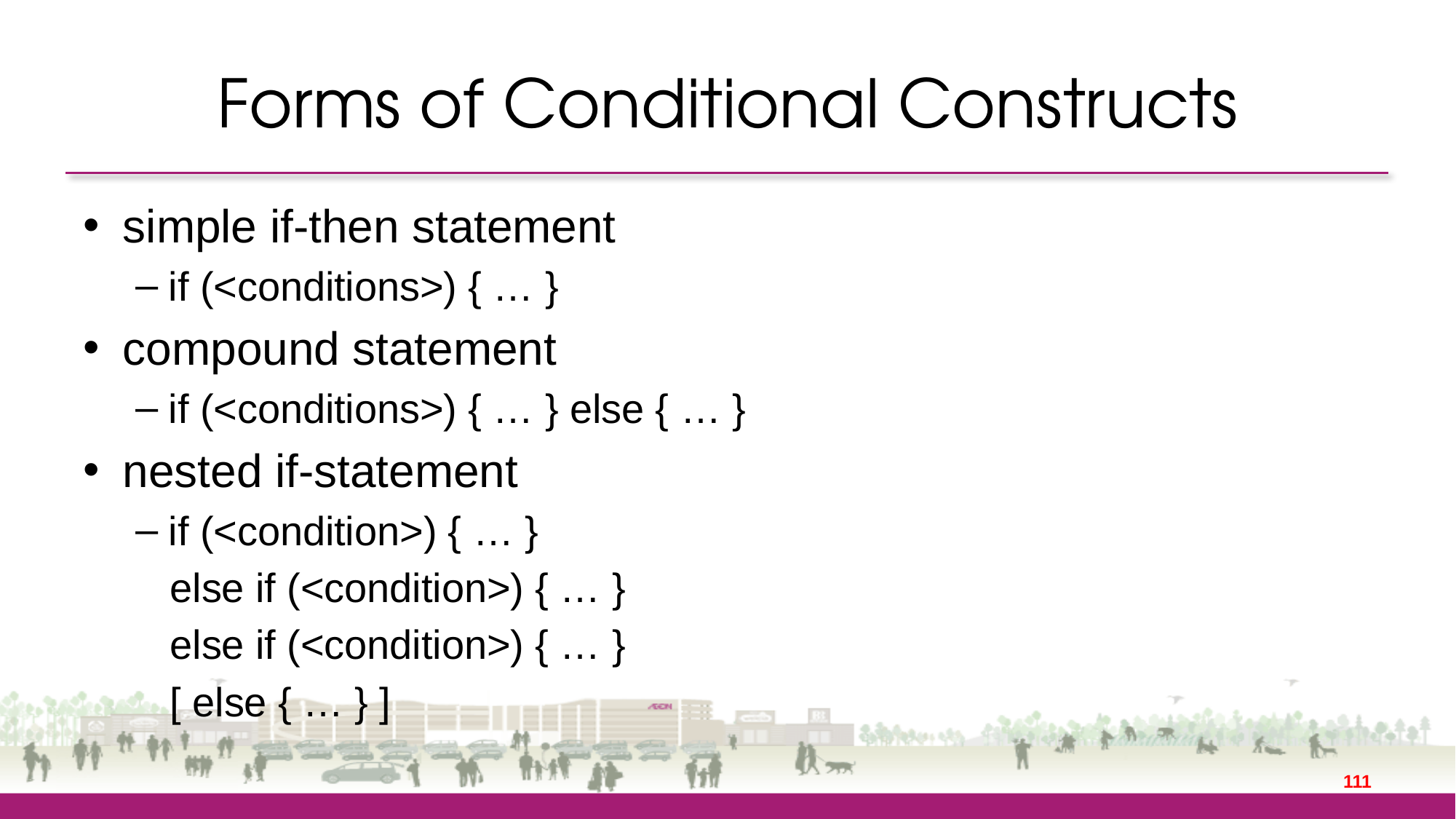

# Forms of Conditional Constructs
simple if-then statement
if (<conditions>) { … }
compound statement
if (<conditions>) { … } else { … }
nested if-statement
if (<condition>) { … }
   else if (<condition>) { … }
   else if (<condition>) { … }
   [ else { … } ]
111